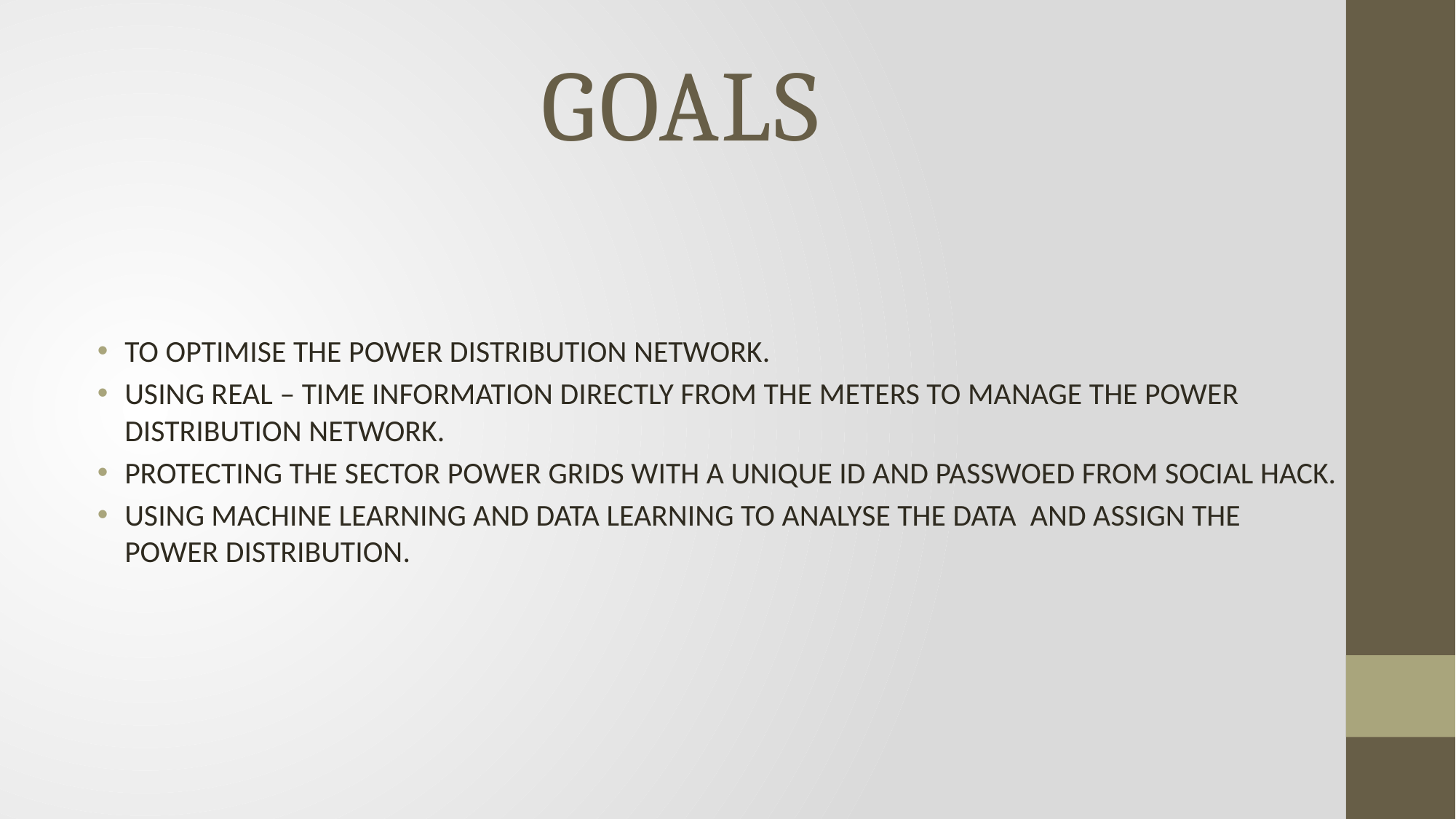

# GOALS

TO OPTIMISE THE POWER DISTRIBUTION NETWORK.
USING REAL – TIME INFORMATION DIRECTLY FROM THE METERS TO MANAGE THE POWER DISTRIBUTION NETWORK.
PROTECTING THE SECTOR POWER GRIDS WITH A UNIQUE ID AND PASSWOED FROM SOCIAL HACK.
USING MACHINE LEARNING AND DATA LEARNING TO ANALYSE THE DATA  AND ASSIGN THE POWER DISTRIBUTION.